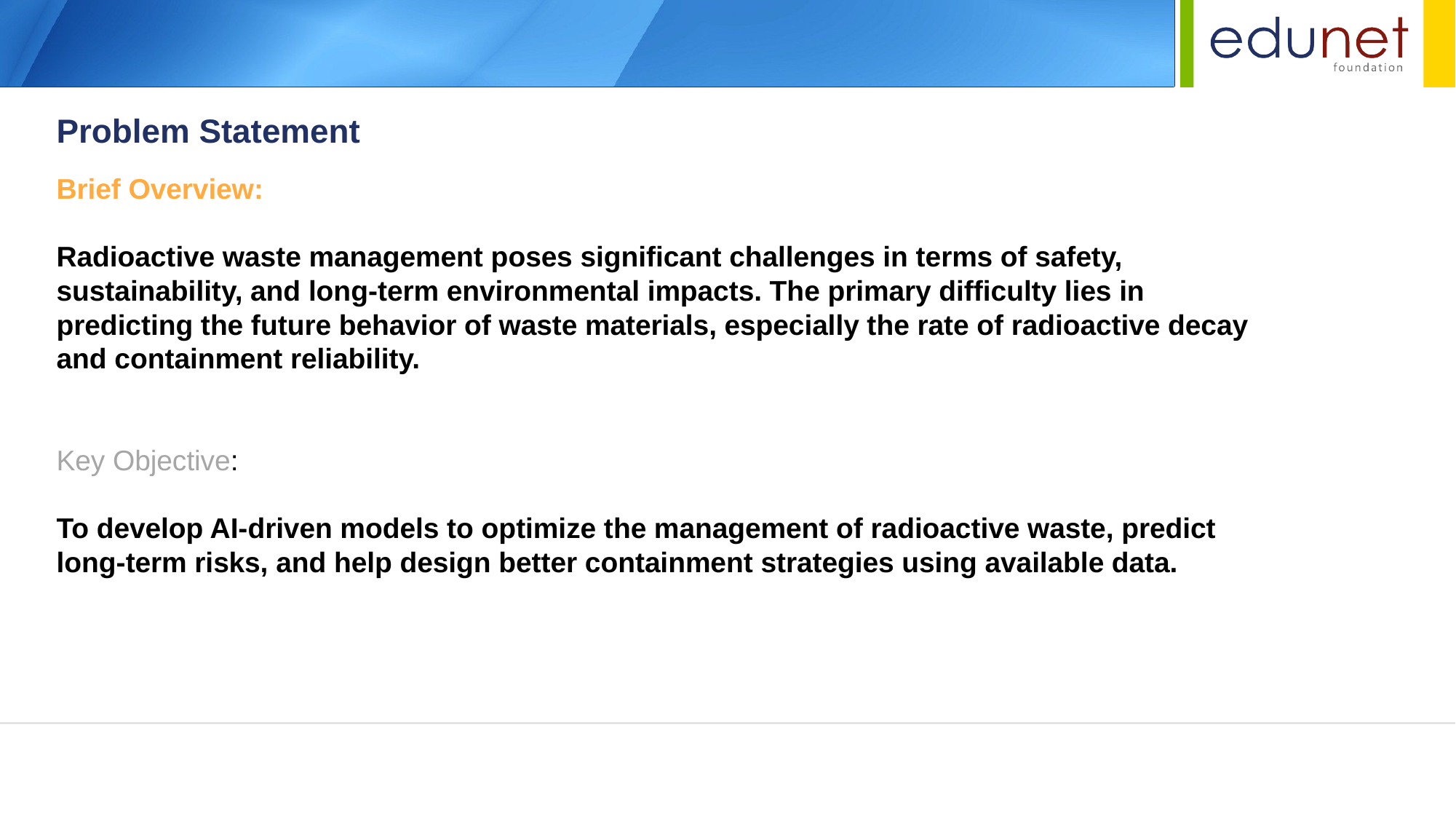

Problem Statement
Brief Overview:

Radioactive waste management poses significant challenges in terms of safety, sustainability, and long-term environmental impacts. The primary difficulty lies in predicting the future behavior of waste materials, especially the rate of radioactive decay and containment reliability.

Key Objective:

To develop AI-driven models to optimize the management of radioactive waste, predict long-term risks, and help design better containment strategies using available data.